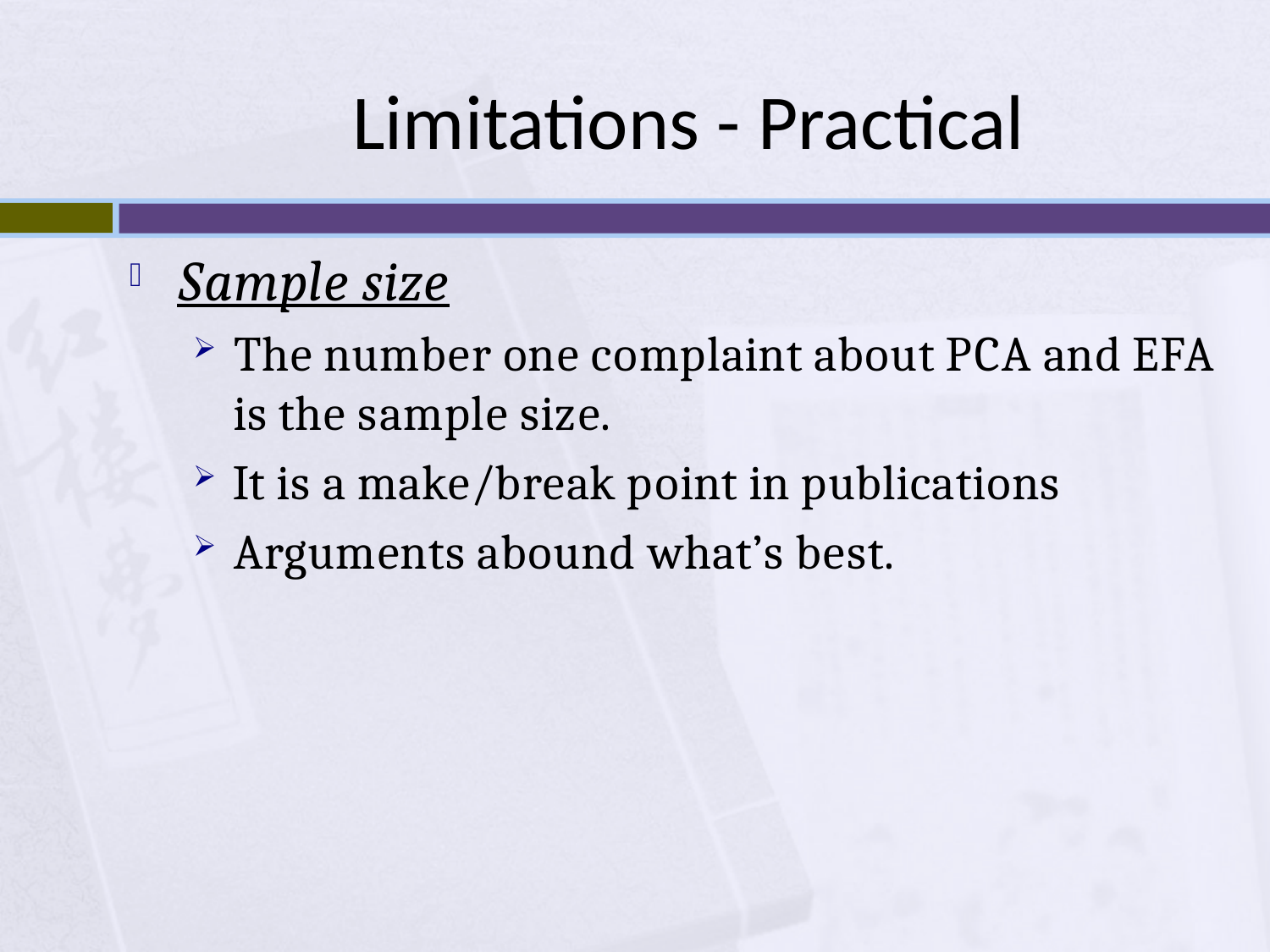

# Limitations - Practical
Sample size
The number one complaint about PCA and EFA is the sample size.
It is a make/break point in publications
Arguments abound what’s best.